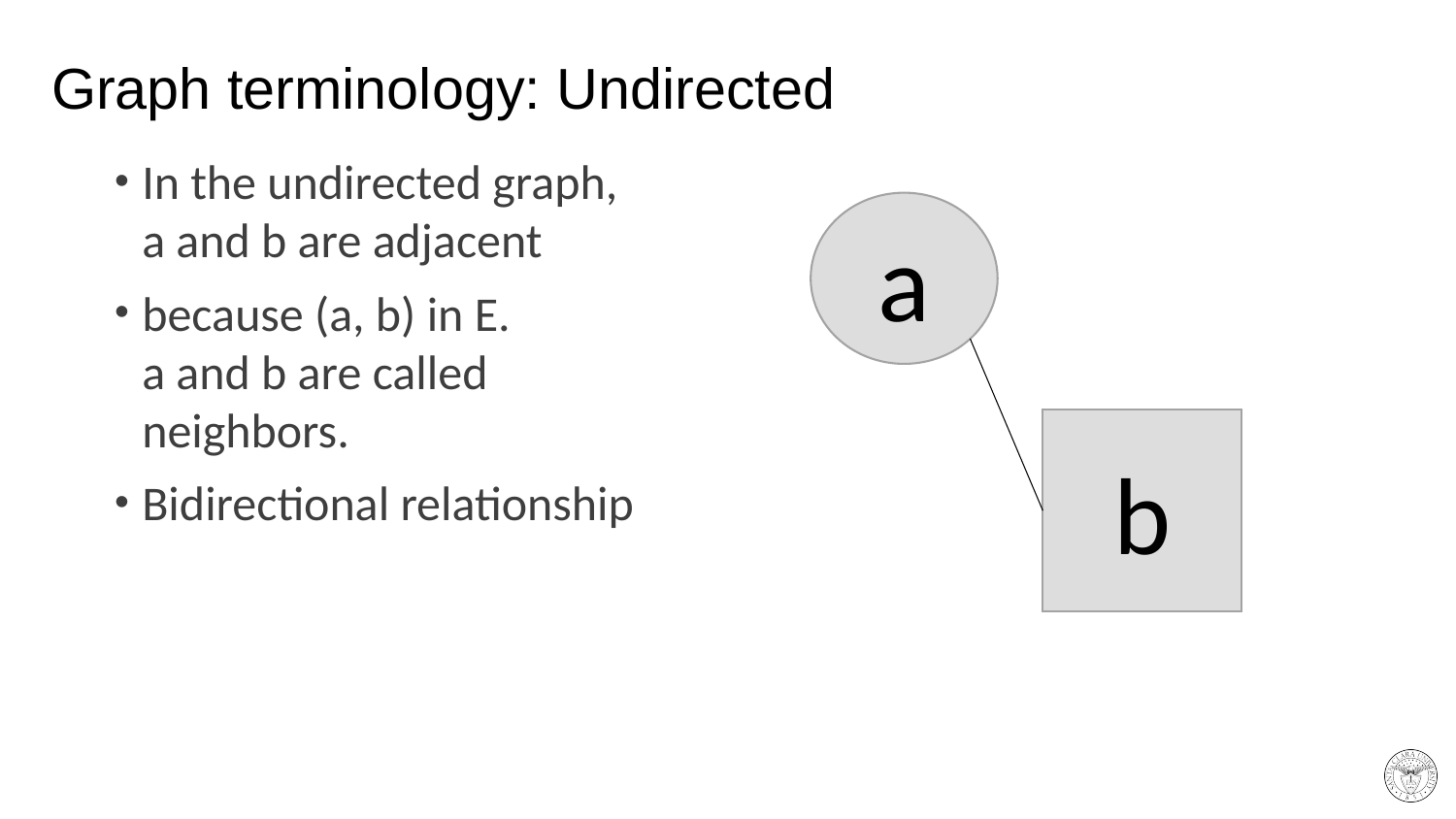

# Graph terminology: Undirected
In the undirected graph,     a and b are adjacent
because (a, b) in E.               a and b are called neighbors.
Bidirectional relationship

a
b